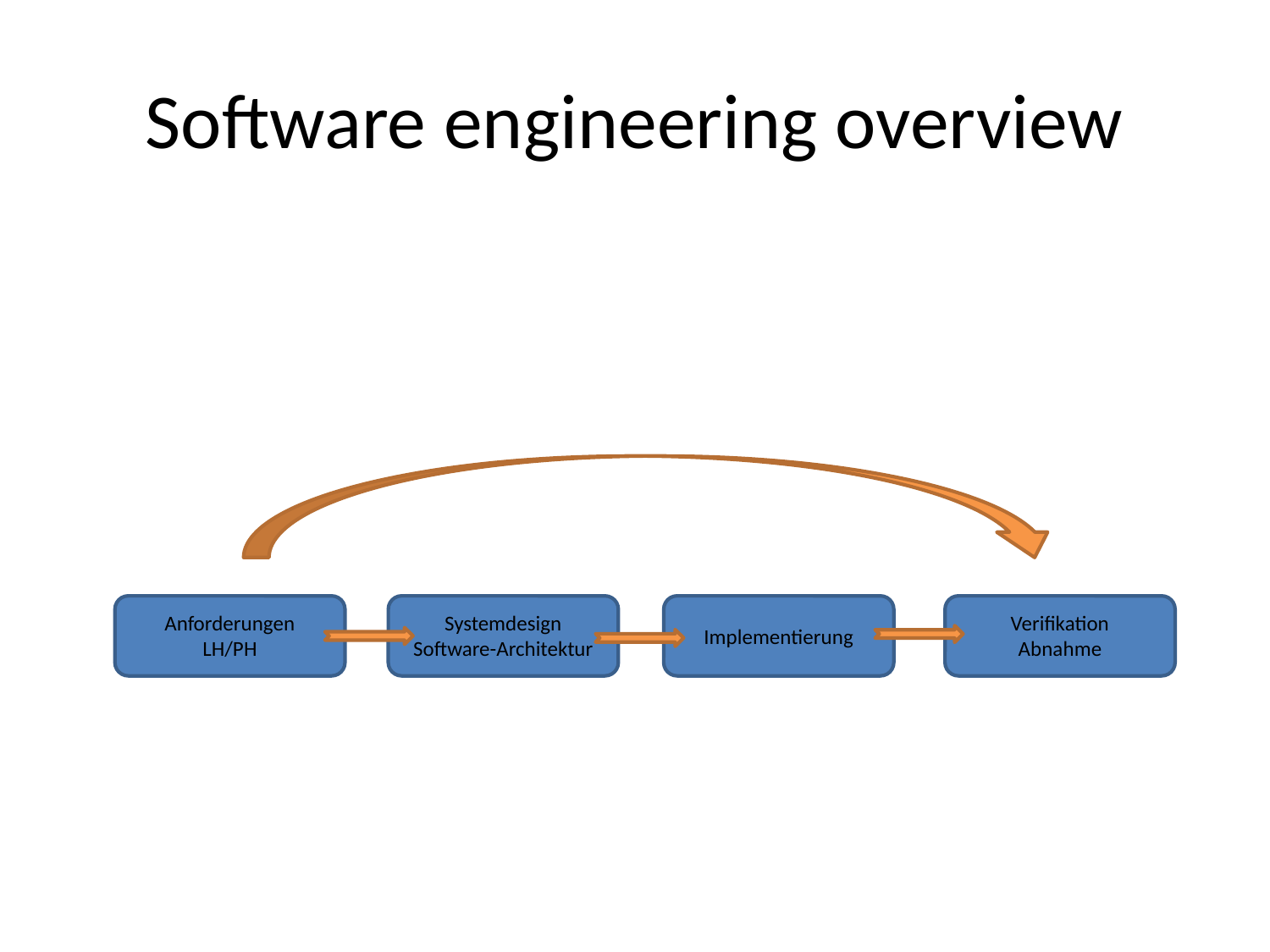

# Software engineering overview

Anforderungen
LH/PH
Systemdesign
Software-Architektur
Verifikation
Abnahme
Implementierung